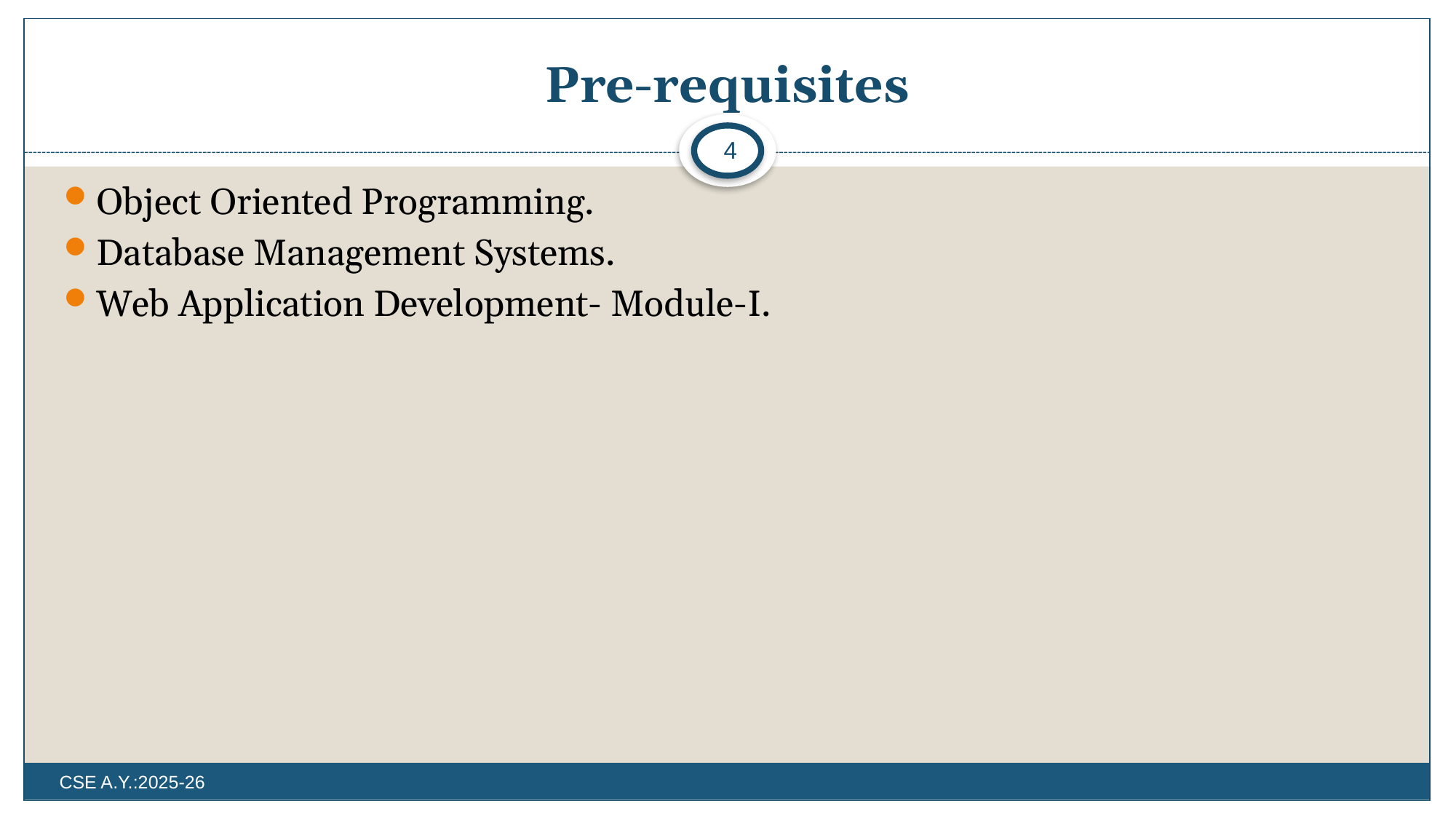

# Pre-requisites
4
Object Oriented Programming.
Database Management Systems.
Web Application Development- Module-I.

CSE A.Y.:2025-26